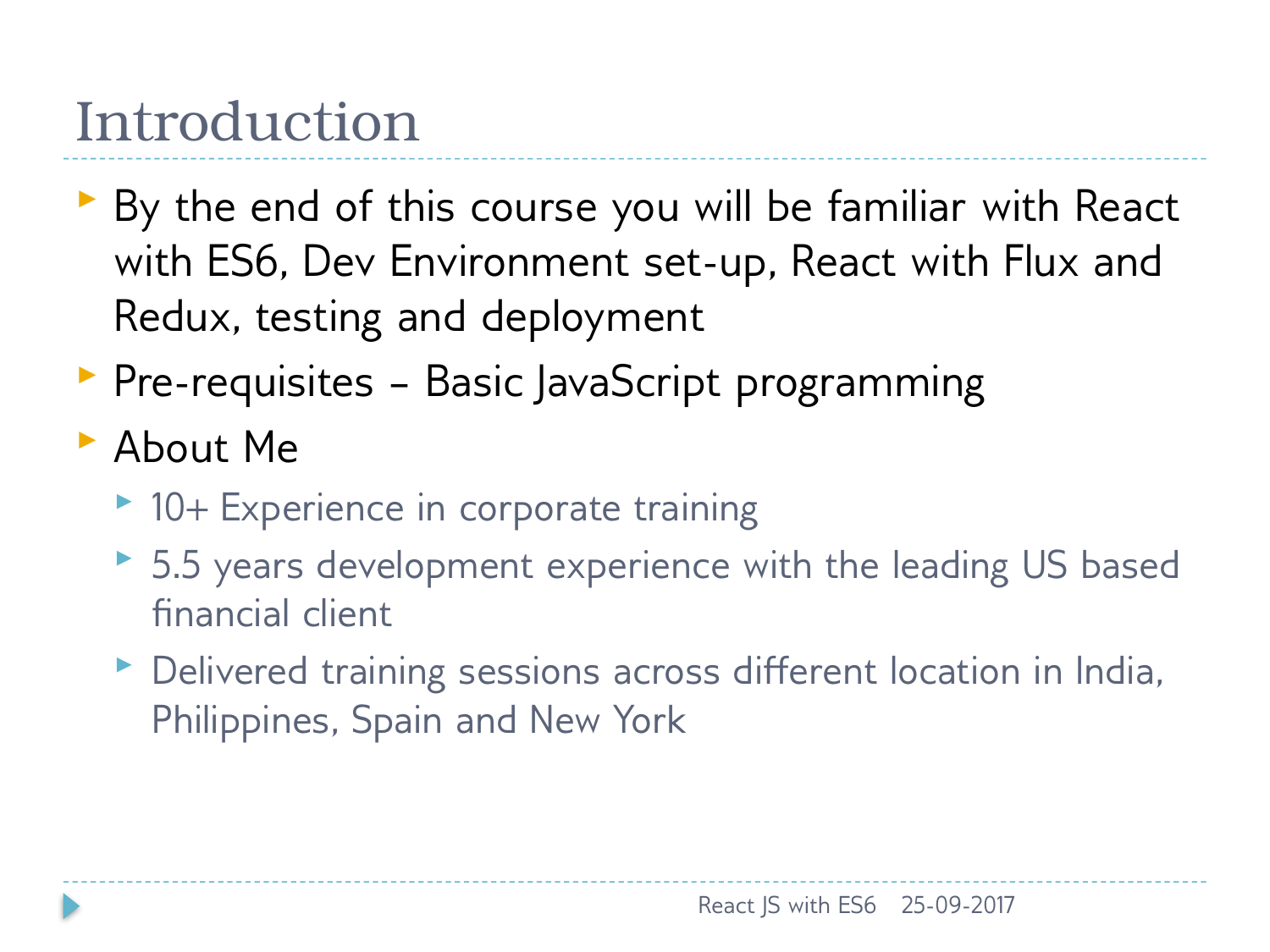

# Introduction
By the end of this course you will be familiar with React with ES6, Dev Environment set-up, React with Flux and Redux, testing and deployment
Pre-requisites – Basic JavaScript programming
About Me
10+ Experience in corporate training
5.5 years development experience with the leading US based financial client
Delivered training sessions across different location in India, Philippines, Spain and New York

2
React JS with ES6
25-09-2017